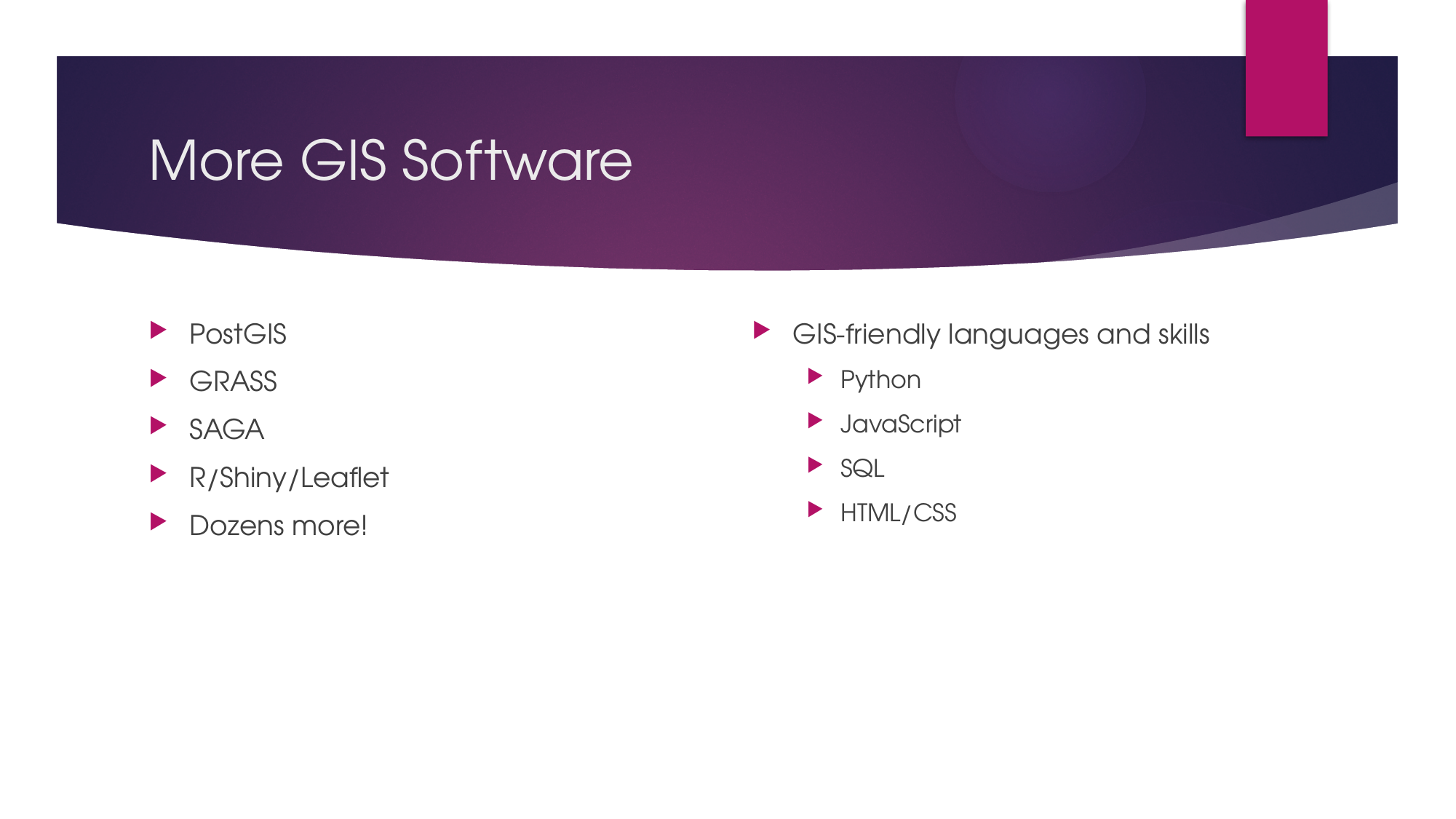

# More GIS Software
PostGIS
GRASS
SAGA
R/Shiny/Leaflet
Dozens more!
GIS-friendly languages and skills
Python
JavaScript
SQL
HTML/CSS